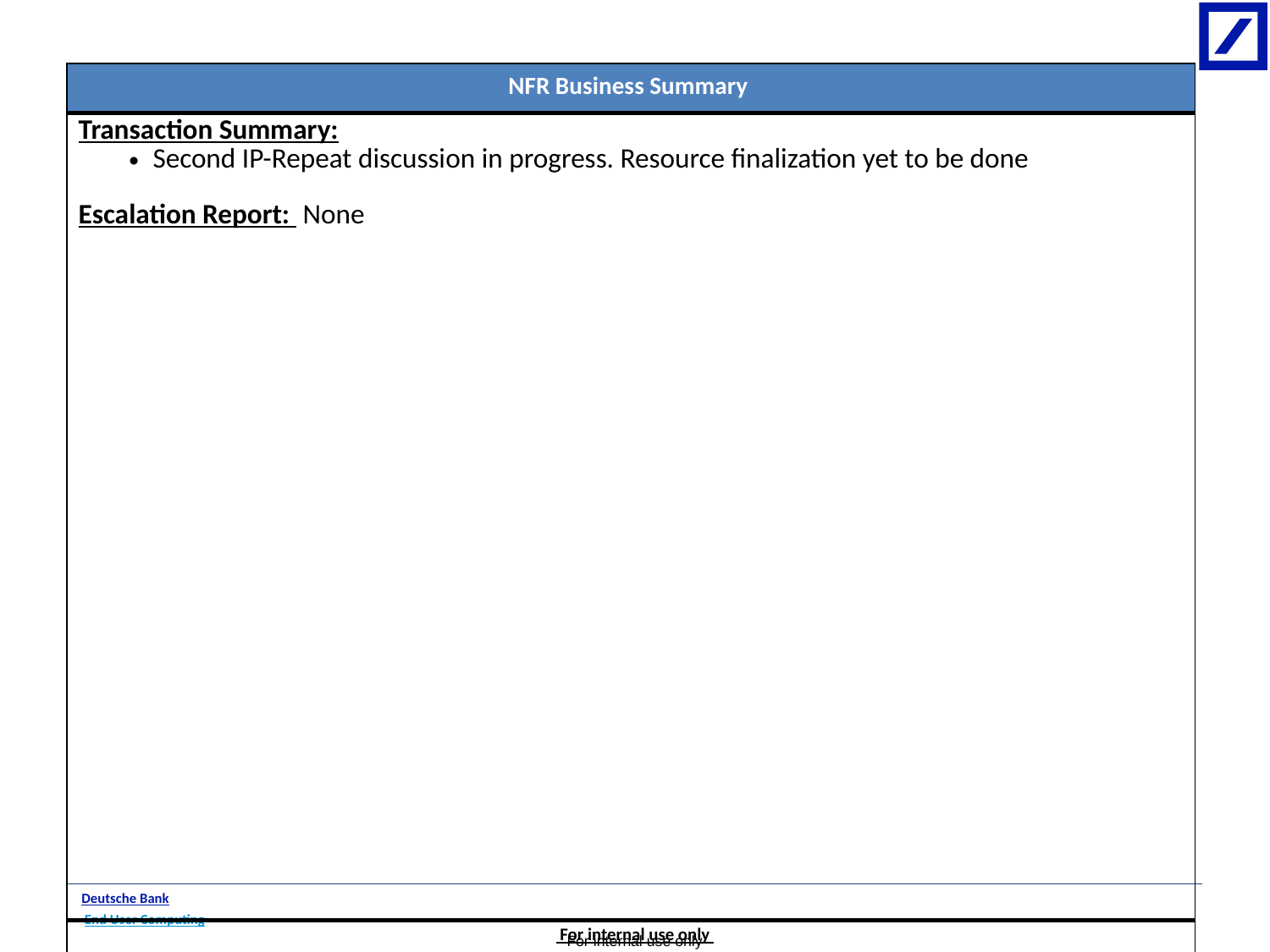

| NFR Business Summary |
| --- |
| Transaction Summary: Second IP-Repeat discussion in progress. Resource finalization yet to be done Escalation Report: None |
|  |

Combination single axis chart